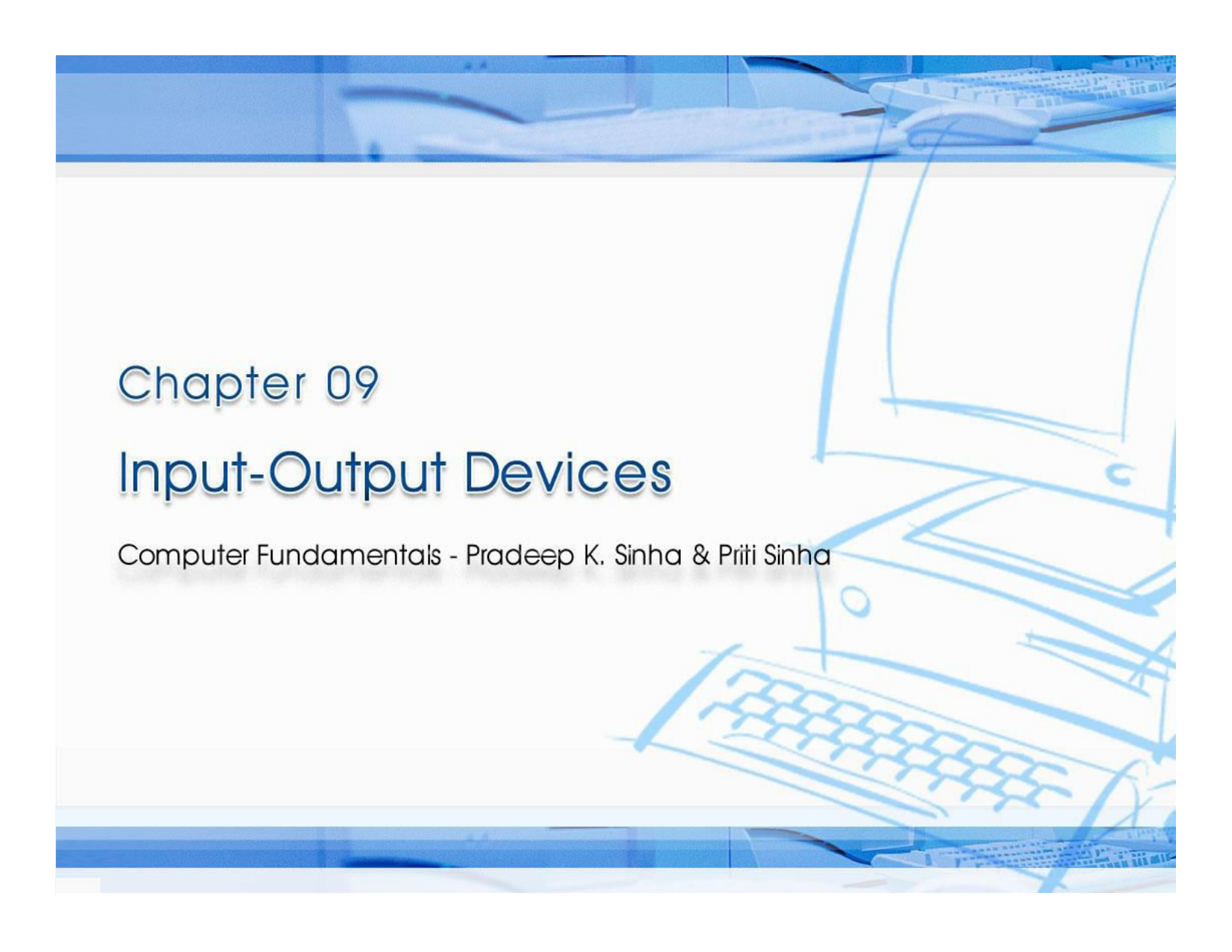

CCoommppuutterer FFununddaammenenttaallss:: PPrradadeeeepp KK.. SSiinhnhaa && PPrriititi SSiinhanha

Ref Page	Chapter 9: Input-Output Devices	Slide 1/58